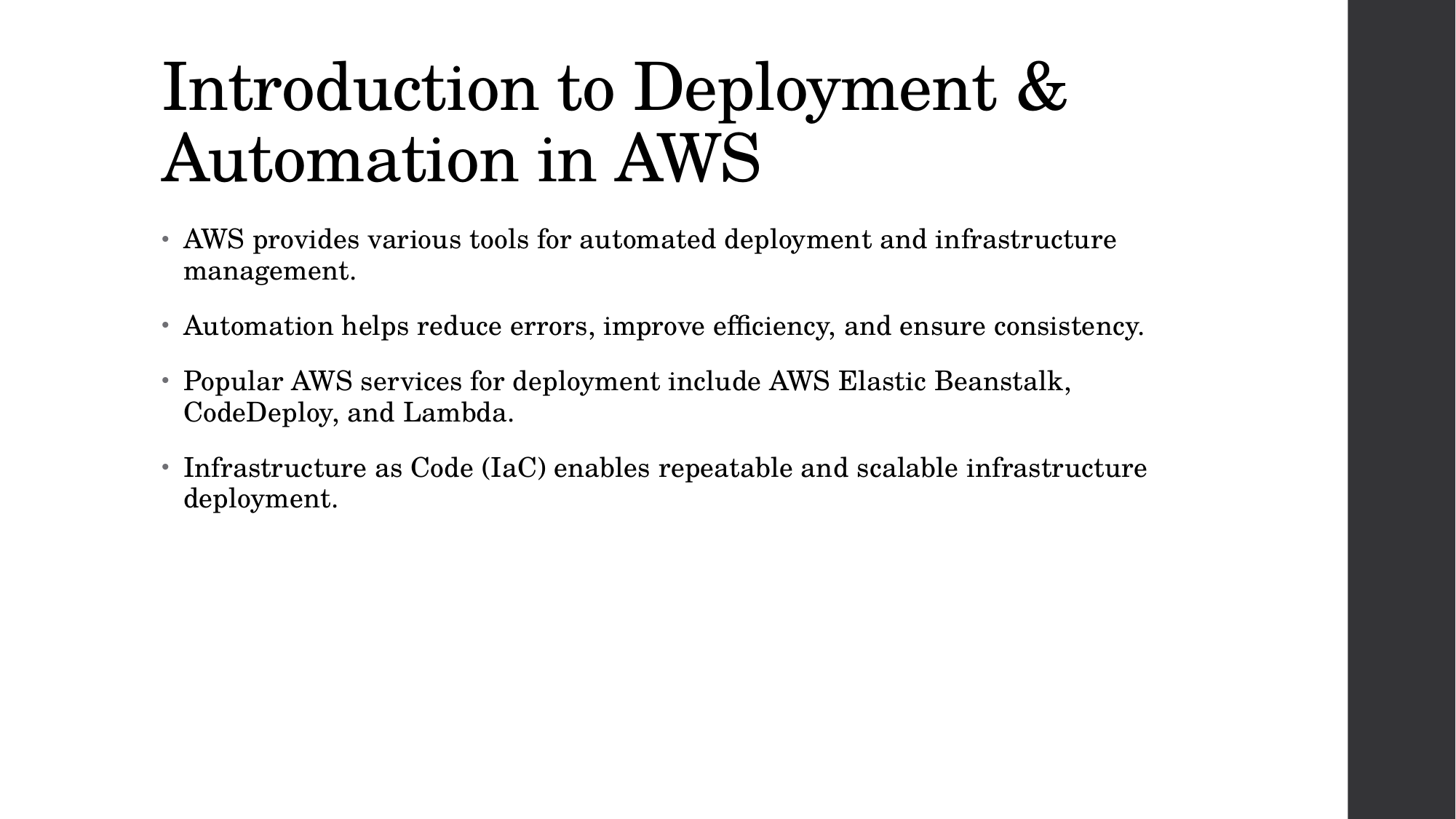

# Introduction to Deployment & Automation in AWS
AWS provides various tools for automated deployment and infrastructure management.
Automation helps reduce errors, improve efficiency, and ensure consistency.
Popular AWS services for deployment include AWS Elastic Beanstalk, CodeDeploy, and Lambda.
Infrastructure as Code (IaC) enables repeatable and scalable infrastructure deployment.